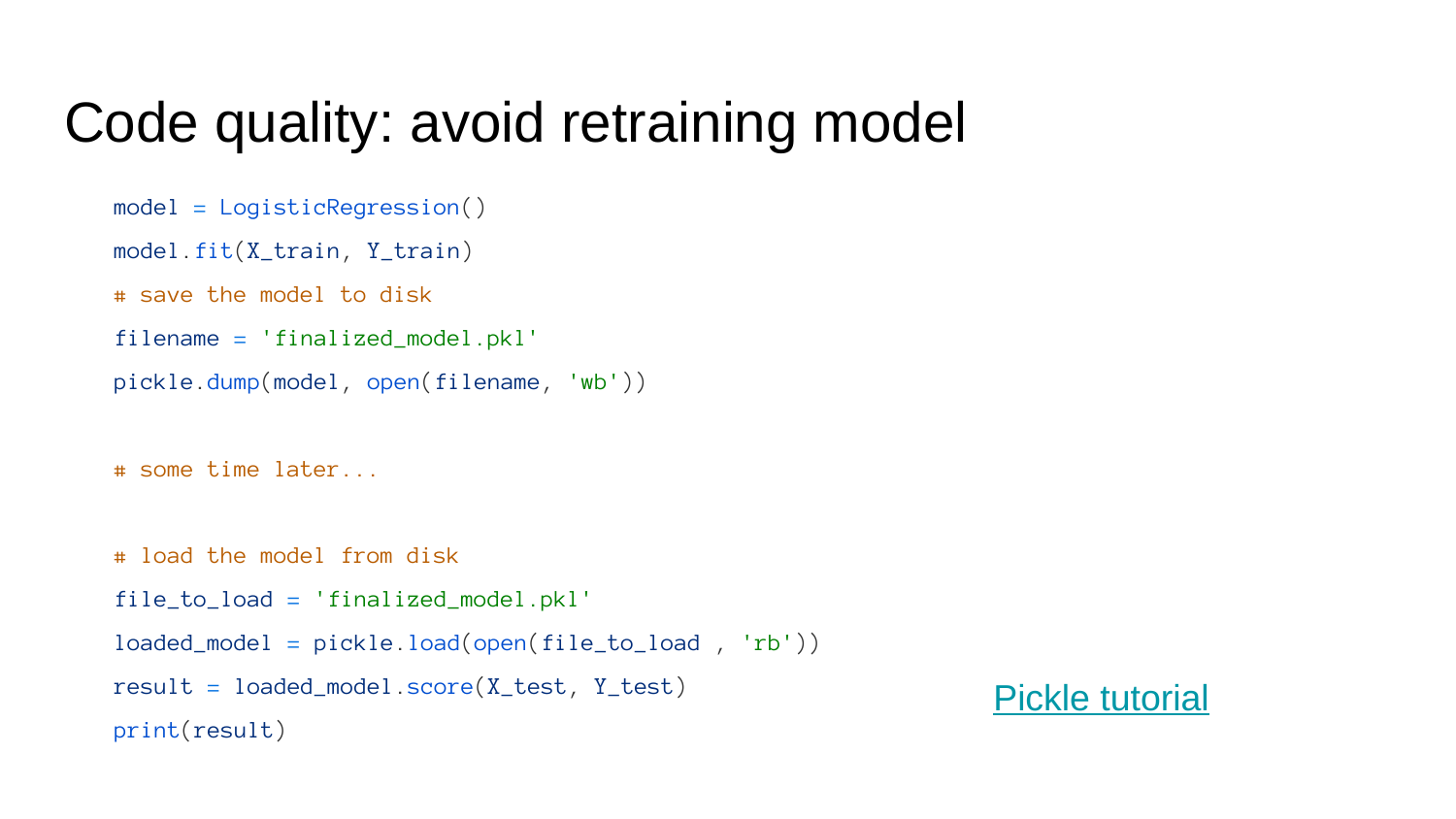

# Code quality: avoid retraining model
model = LogisticRegression()
model.fit(X_train, Y_train)
# save the model to disk
filename = 'finalized_model.pkl'
pickle.dump(model, open(filename, 'wb'))

# some time later...

# load the model from disk
file_to_load = 'finalized_model.pkl'
loaded_model = pickle.load(open(file_to_load , 'rb'))
result = loaded_model.score(X_test, Y_test)
print(result)
Pickle tutorial